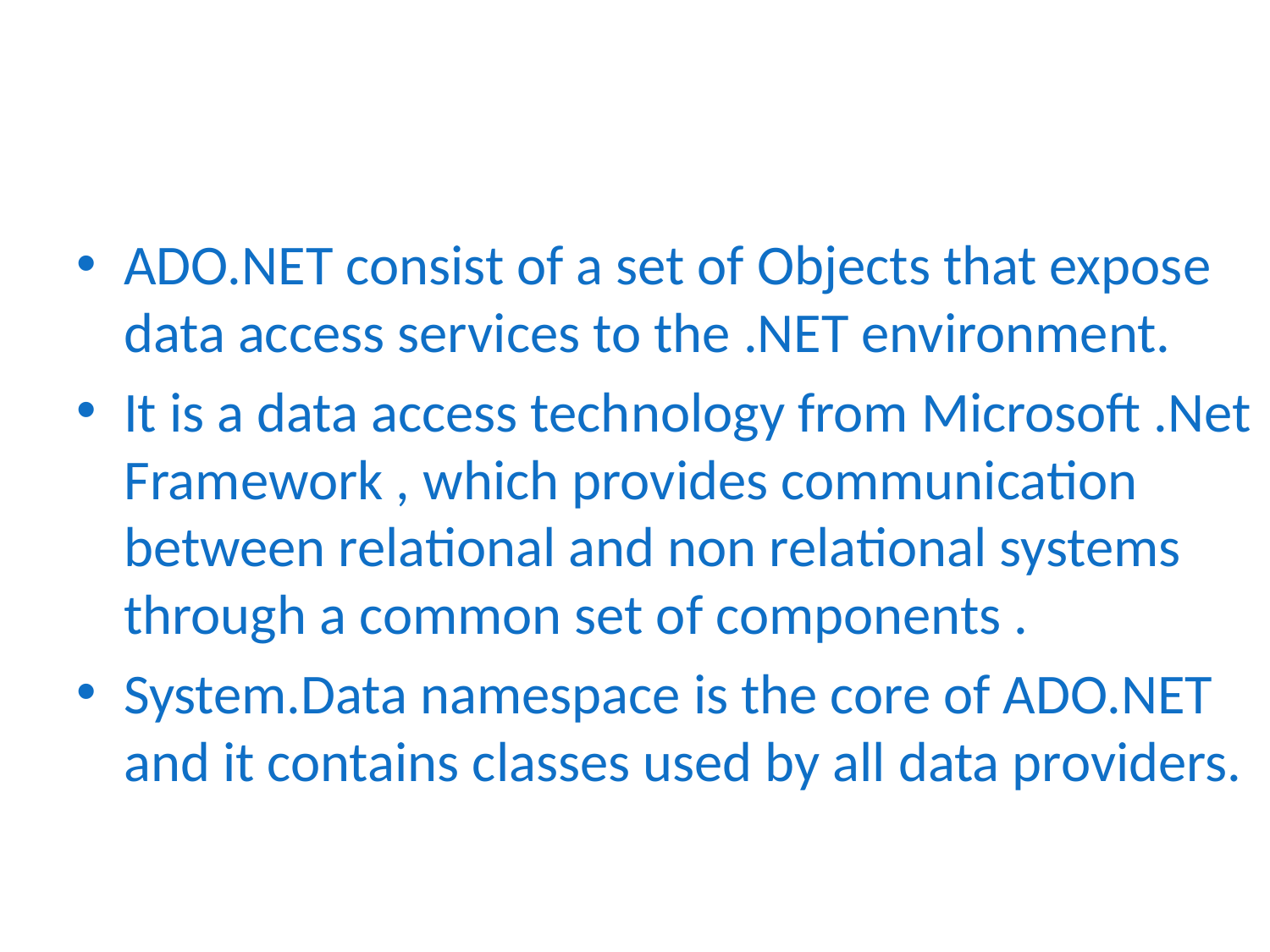

#
ADO.NET consist of a set of Objects that expose data access services to the .NET environment.
It is a data access technology from Microsoft .Net Framework , which provides communication between relational and non relational systems through a common set of components .
System.Data namespace is the core of ADO.NET and it contains classes used by all data providers.